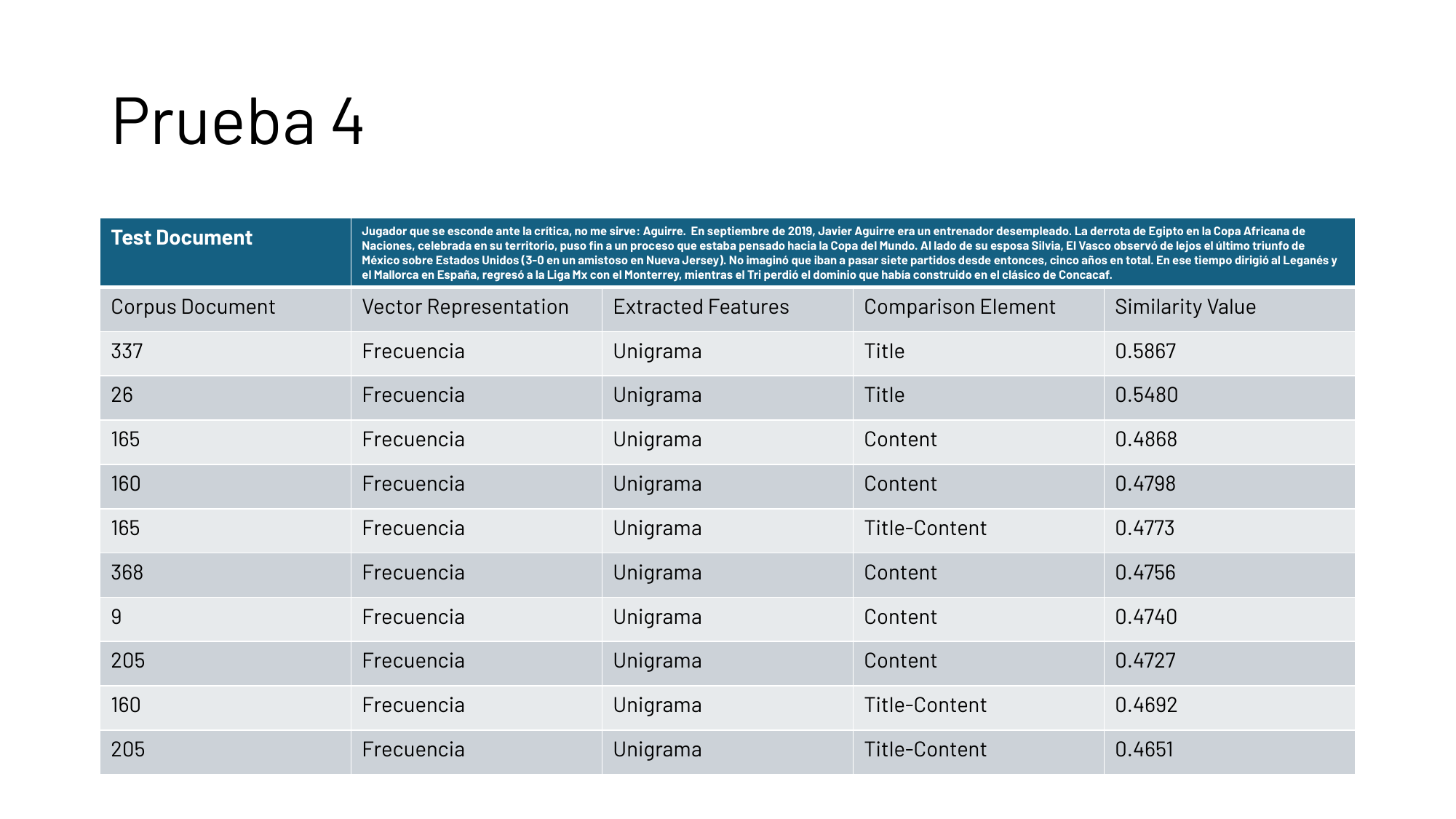

# Prueba 4

| Test Document | Jugador que se esconde ante la crítica, no me sirve: Aguirre. En septiembre de 2019, Javier Aguirre era un entrenador desempleado. La derrota de Egipto en la Copa Africana de Naciones, celebrada en su territorio, puso fin a un proceso que estaba pensado hacia la Copa del Mundo. Al lado de su esposa Silvia, El Vasco observó de lejos el último triunfo de México sobre Estados Unidos (3-0 en un amistoso en Nueva Jersey). No imaginó que iban a pasar siete partidos desde entonces, cinco años en total. En ese tiempo dirigió al Leganés y el Mallorca en España, regresó a la Liga Mx con el Monterrey, mientras el Tri perdió el dominio que había construido en el clásico de Concacaf. |  |  |  |
| --- | --- | --- | --- | --- |
| Corpus Document | Vector Representation | Extracted Features | Comparison Element | Similarity Value |
| 337 | Frecuencia | Unigrama | Title | 0.5867 |
| 26 | Frecuencia | Unigrama | Title | 0.5480 |
| 165 | Frecuencia | Unigrama | Content | 0.4868 |
| 160 | Frecuencia | Unigrama | Content | 0.4798 |
| 165 | Frecuencia | Unigrama | Title-Content | 0.4773 |
| 368 | Frecuencia | Unigrama | Content | 0.4756 |
| 9 | Frecuencia | Unigrama | Content | 0.4740 |
| 205 | Frecuencia | Unigrama | Content | 0.4727 |
| 160 | Frecuencia | Unigrama | Title-Content | 0.4692 |
| 205 | Frecuencia | Unigrama | Title-Content | 0.4651 |